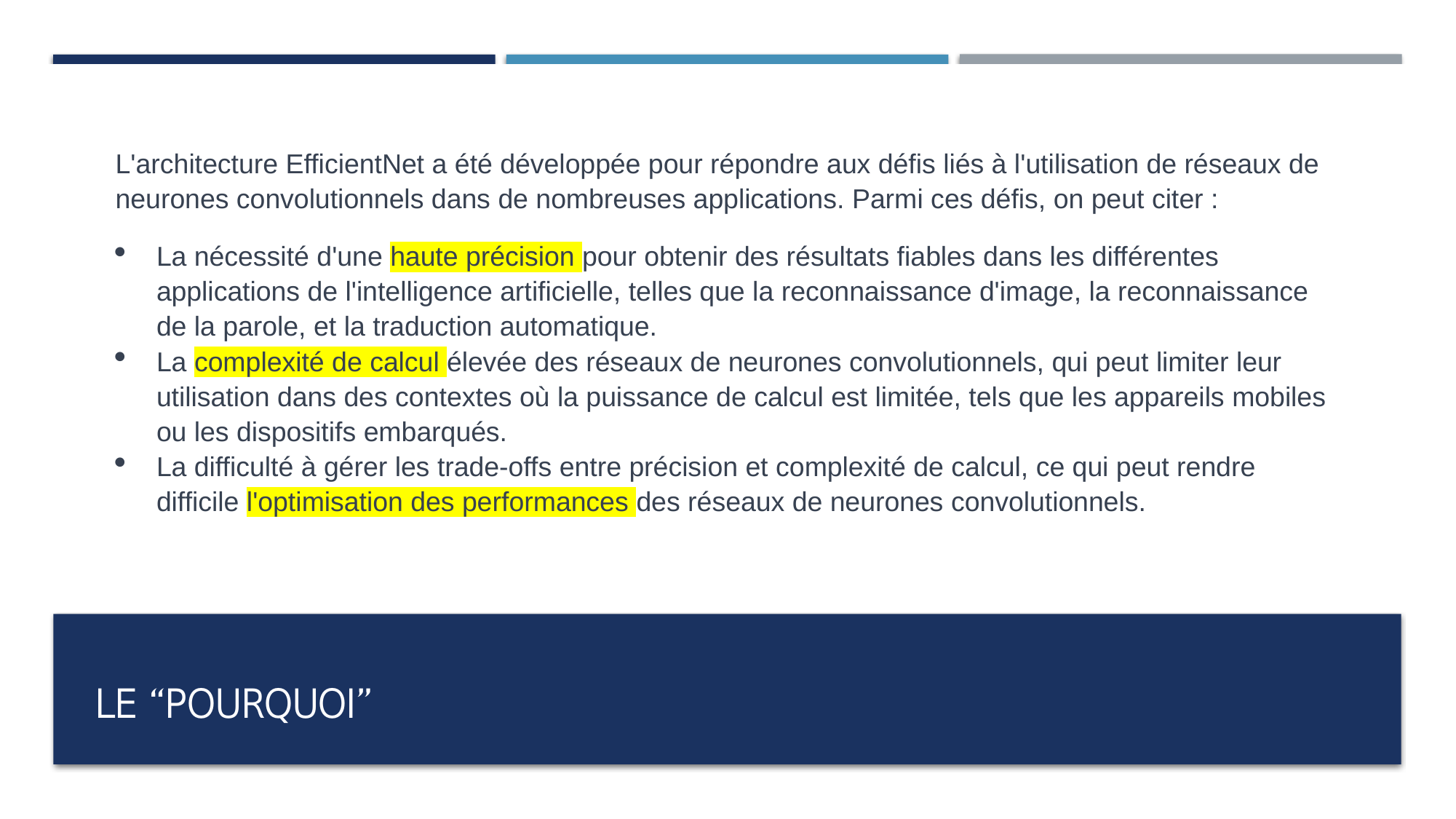

L'architecture EfficientNet a été développée pour répondre aux défis liés à l'utilisation de réseaux de neurones convolutionnels dans de nombreuses applications. Parmi ces défis, on peut citer :
La nécessité d'une haute précision pour obtenir des résultats fiables dans les différentes applications de l'intelligence artificielle, telles que la reconnaissance d'image, la reconnaissance de la parole, et la traduction automatique.
La complexité de calcul élevée des réseaux de neurones convolutionnels, qui peut limiter leur utilisation dans des contextes où la puissance de calcul est limitée, tels que les appareils mobiles ou les dispositifs embarqués.
La difficulté à gérer les trade-offs entre précision et complexité de calcul, ce qui peut rendre difficile l'optimisation des performances des réseaux de neurones convolutionnels.

# Le “Pourquoi”